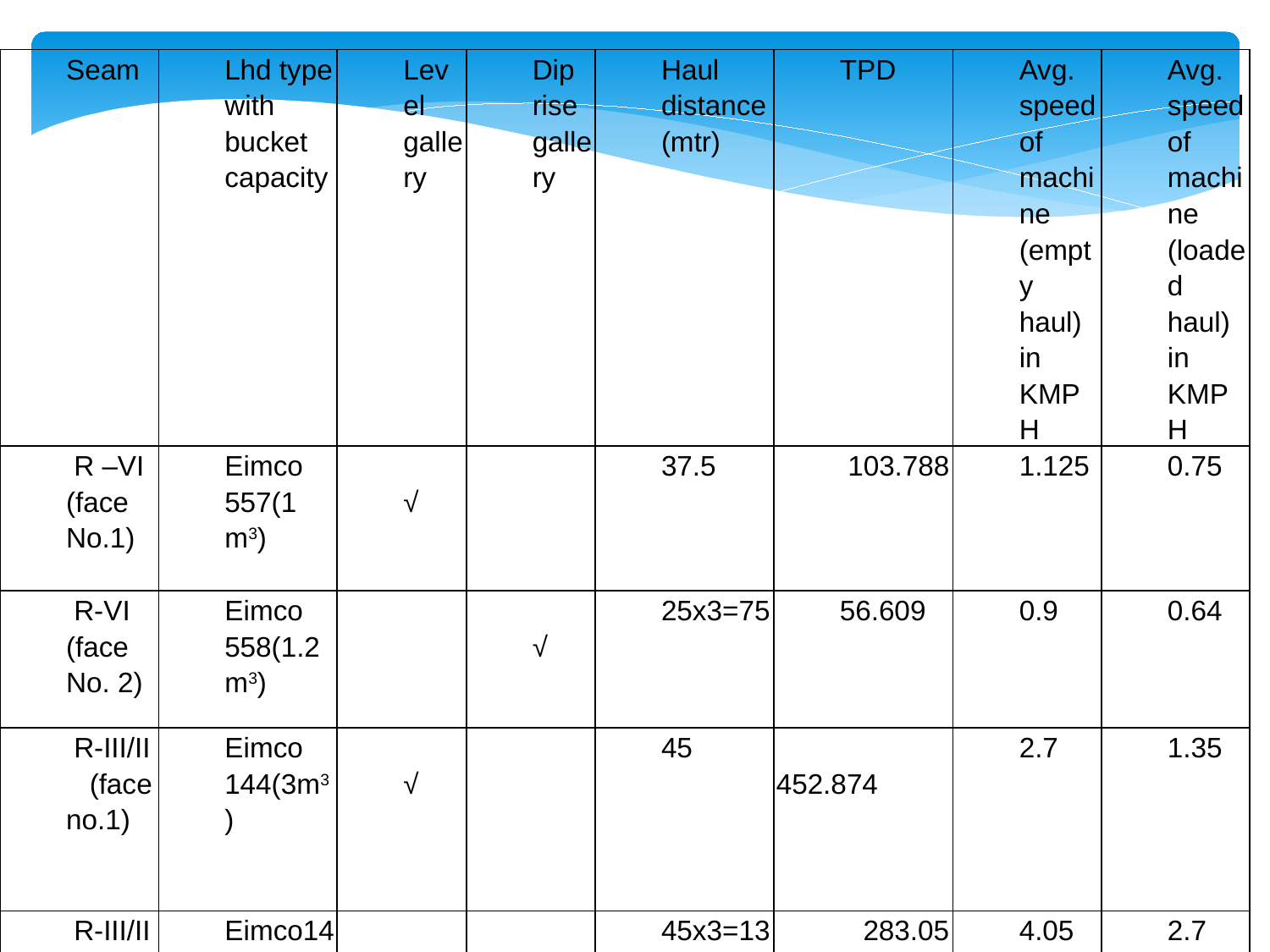

| Seam | Lhd type with bucket capacity | Level gallery | Dip rise gallery | Haul distance(mtr) | TPD | Avg. speed of machine (empty haul) in KMPH | Avg. speed of machine (loaded haul) in KMPH |
| --- | --- | --- | --- | --- | --- | --- | --- |
| R –VI (face No.1) | Eimco 557(1 m3) | √ |  | 37.5 | 103.788 | 1.125 | 0.75 |
| R-VI (face No. 2) | Eimco 558(1.2 m3) |  | √ | 25x3=75 | 56.609 | 0.9 | 0.64 |
| R-III/II (face no.1) | Eimco 144(3m3) | √ |  | 45 | 452.874 | 2.7 | 1.35 |
| R-III/II (face no. 2) | Eimco145 (3m3) | √ |  | 45x3=135 | 283.05 Total=896.321 | 4.05 | 2.7 |